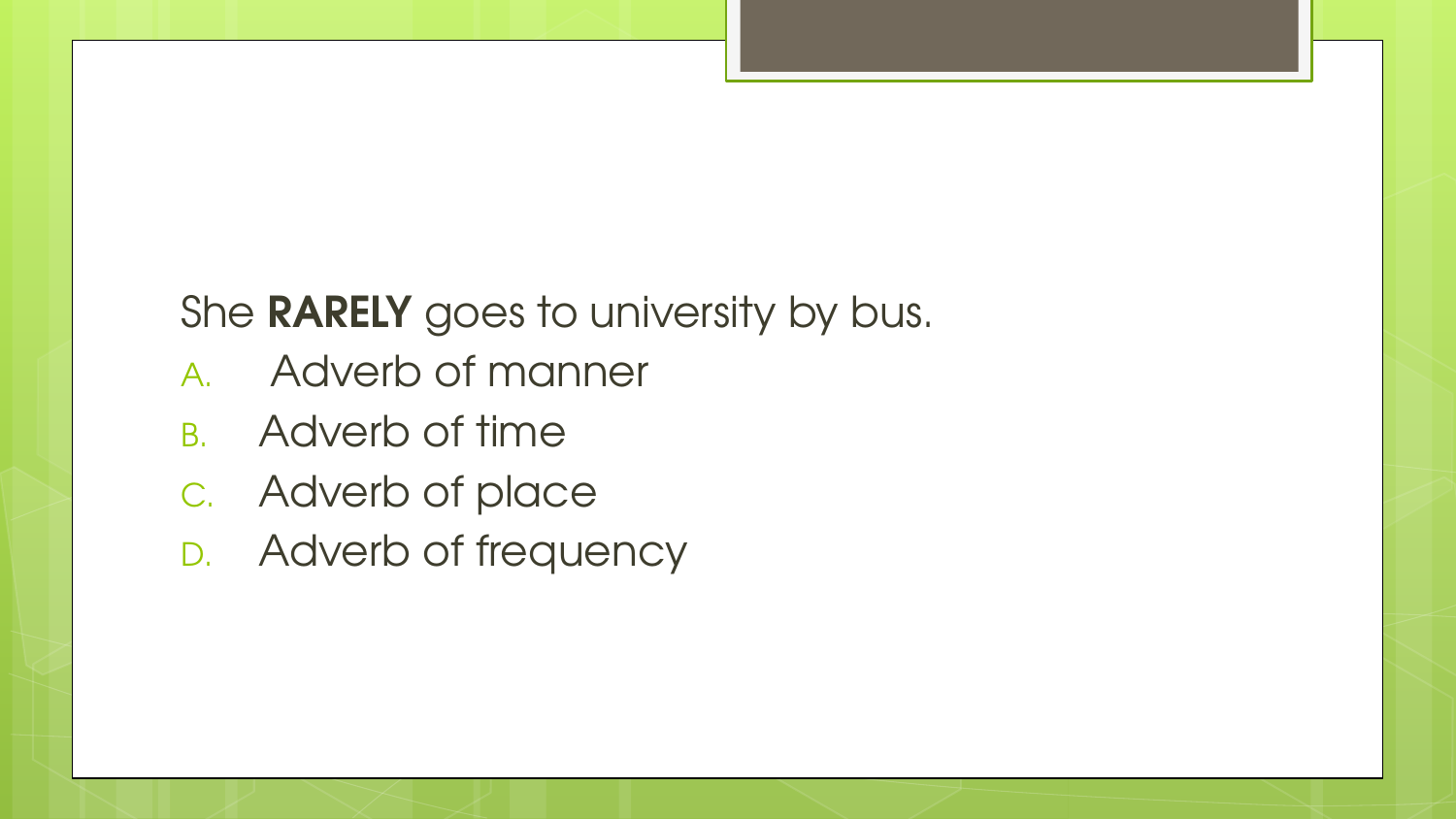

#
She RARELY goes to university by bus.
 Adverb of manner
Adverb of time
Adverb of place
Adverb of frequency